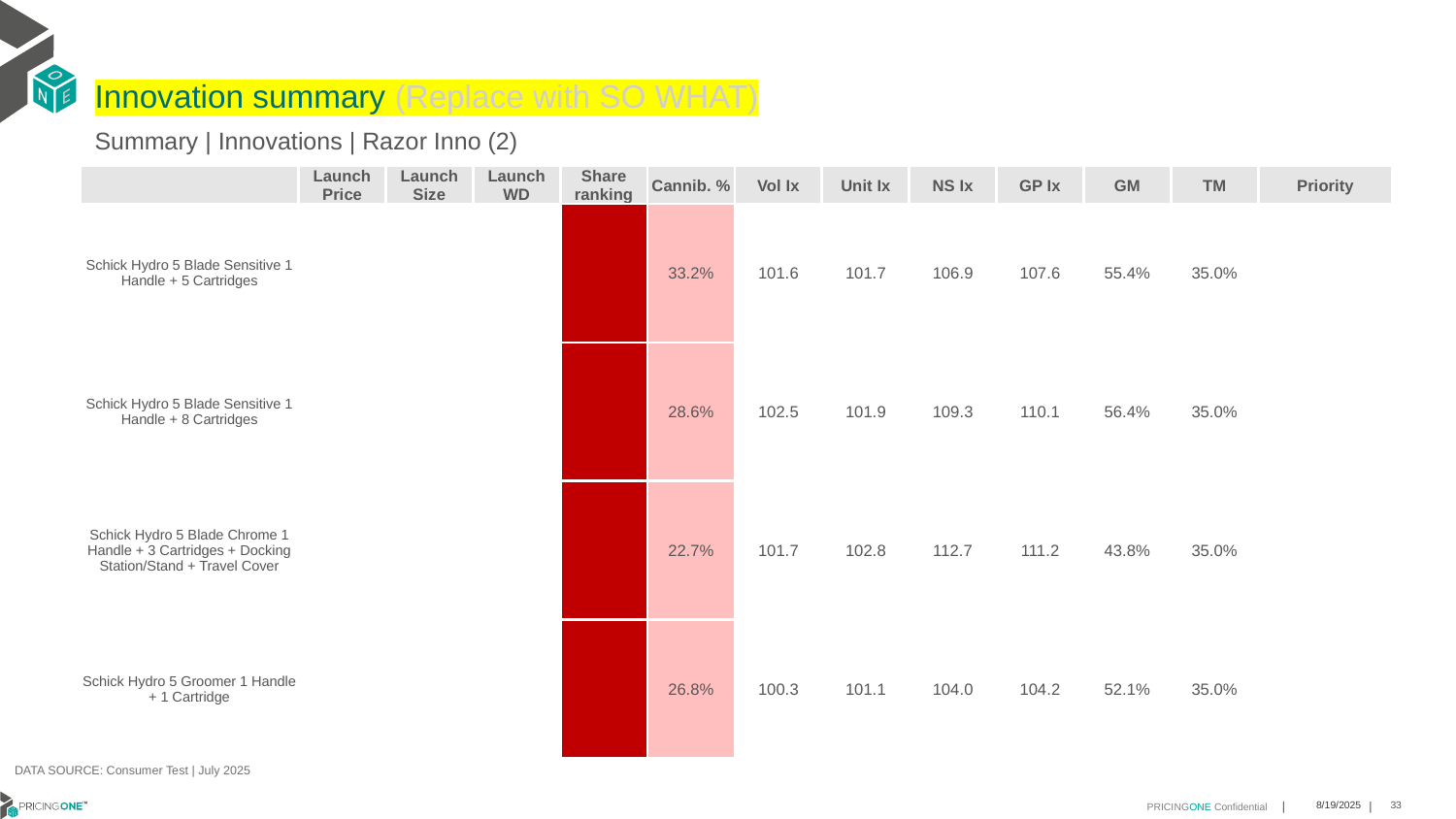

# Innovation summary (Replace with SO WHAT)
Summary | Innovations | Razor Inno (2)
|  | Launch Price | Launch Size | Launch WD | Share ranking | Cannib. % | Vol Ix | Unit Ix | NS Ix | GP Ix | GM | TM | Priority |
| --- | --- | --- | --- | --- | --- | --- | --- | --- | --- | --- | --- | --- |
| Schick Hydro 5 Blade Sensitive 1 Handle + 5 Cartridges |  |  |  |  | 33.2% | 101.6 | 101.7 | 106.9 | 107.6 | 55.4% | 35.0% |  |
| Schick Hydro 5 Blade Sensitive 1 Handle + 8 Cartridges |  |  |  |  | 28.6% | 102.5 | 101.9 | 109.3 | 110.1 | 56.4% | 35.0% |  |
| Schick Hydro 5 Blade Chrome 1 Handle + 3 Cartridges + Docking Station/Stand + Travel Cover |  |  |  |  | 22.7% | 101.7 | 102.8 | 112.7 | 111.2 | 43.8% | 35.0% |  |
| Schick Hydro 5 Groomer 1 Handle + 1 Cartridge |  |  |  |  | 26.8% | 100.3 | 101.1 | 104.0 | 104.2 | 52.1% | 35.0% |  |
DATA SOURCE: Consumer Test | July 2025
8/19/2025
33